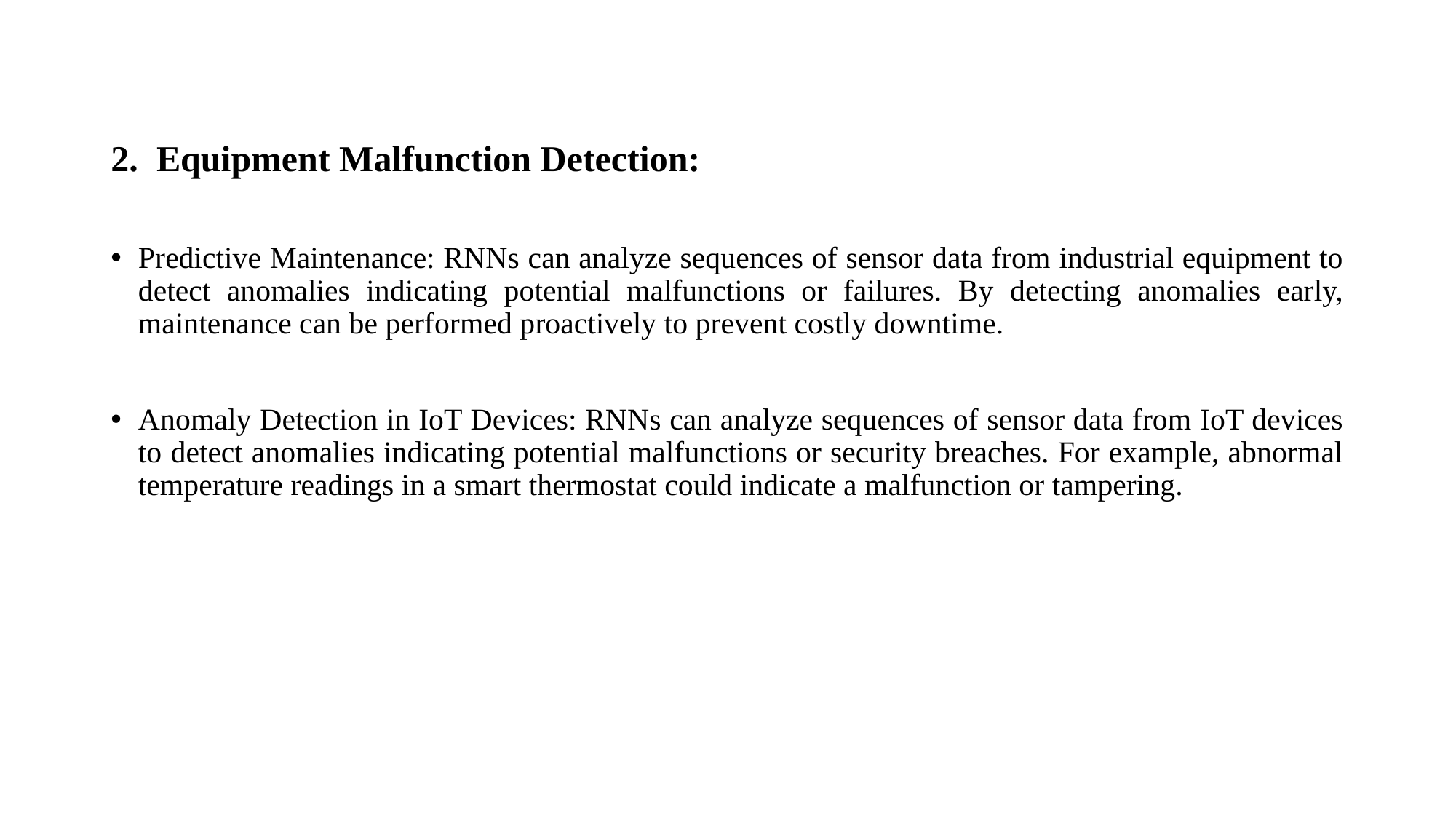

2.  Equipment Malfunction Detection:

Predictive Maintenance: RNNs can analyze sequences of sensor data from industrial equipment to detect anomalies indicating potential malfunctions or failures. By detecting anomalies early, maintenance can be performed proactively to prevent costly downtime.

Anomaly Detection in IoT Devices: RNNs can analyze sequences of sensor data from IoT devices to detect anomalies indicating potential malfunctions or security breaches. For example, abnormal temperature readings in a smart thermostat could indicate a malfunction or tampering.